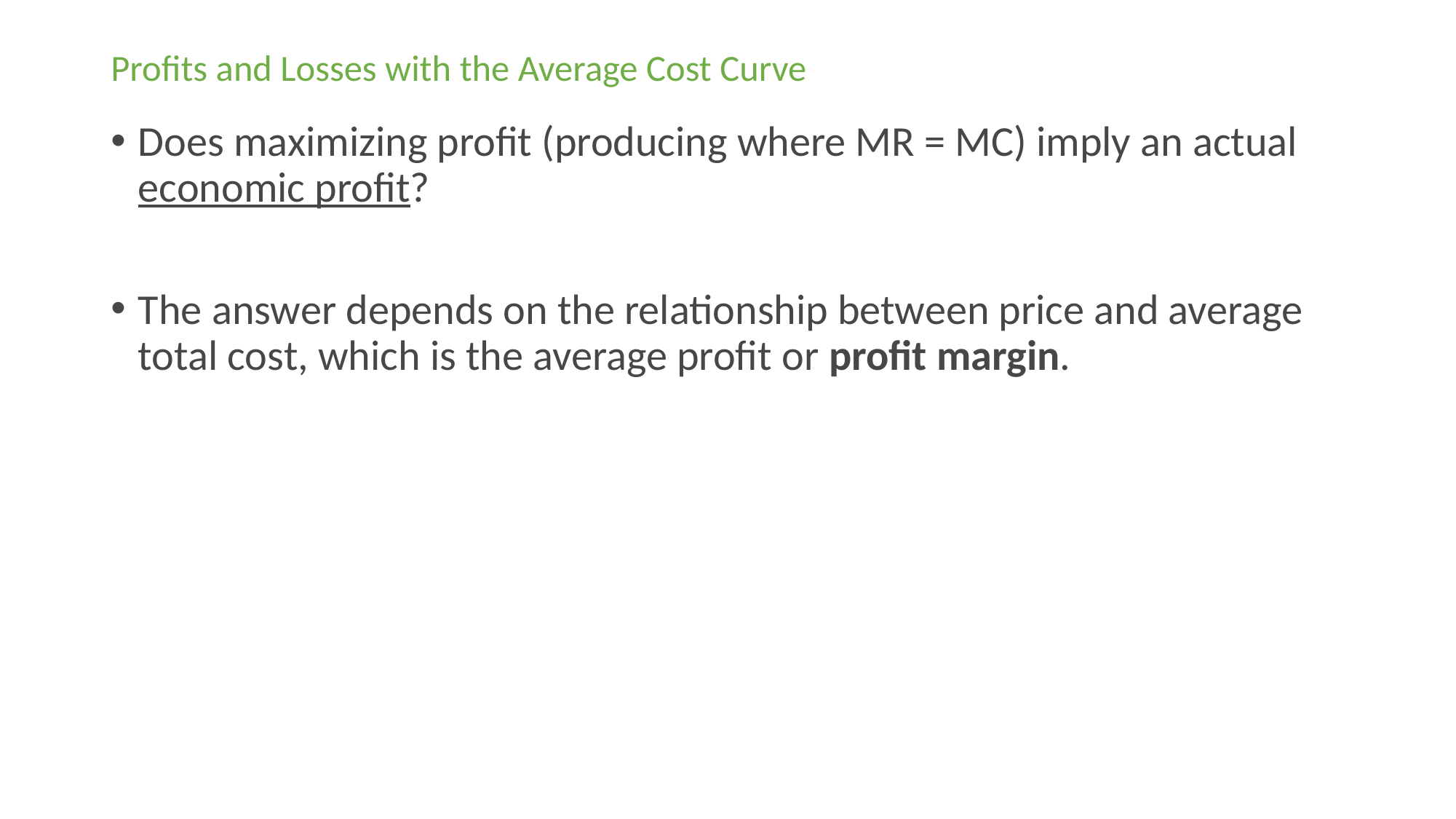

# Profits and Losses with the Average Cost Curve
Does maximizing profit (producing where MR = MC) imply an actual economic profit?

The answer depends on the relationship between price and average total cost, which is the average profit or profit margin.